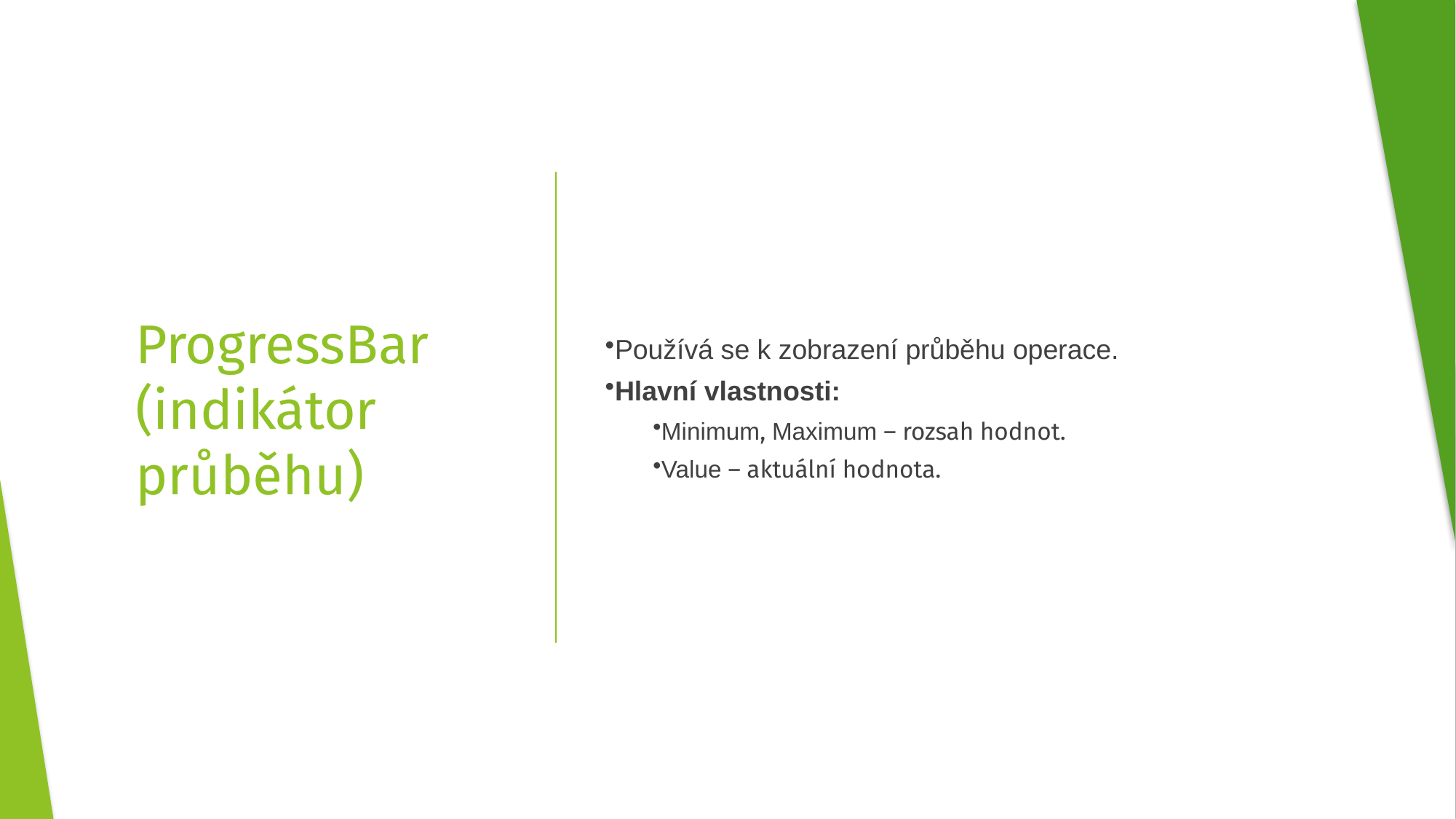

Používá se k zobrazení průběhu operace.
Hlavní vlastnosti:
Minimum, Maximum – rozsah hodnot.
Value – aktuální hodnota.

# ProgressBar (indikátor průběhu)